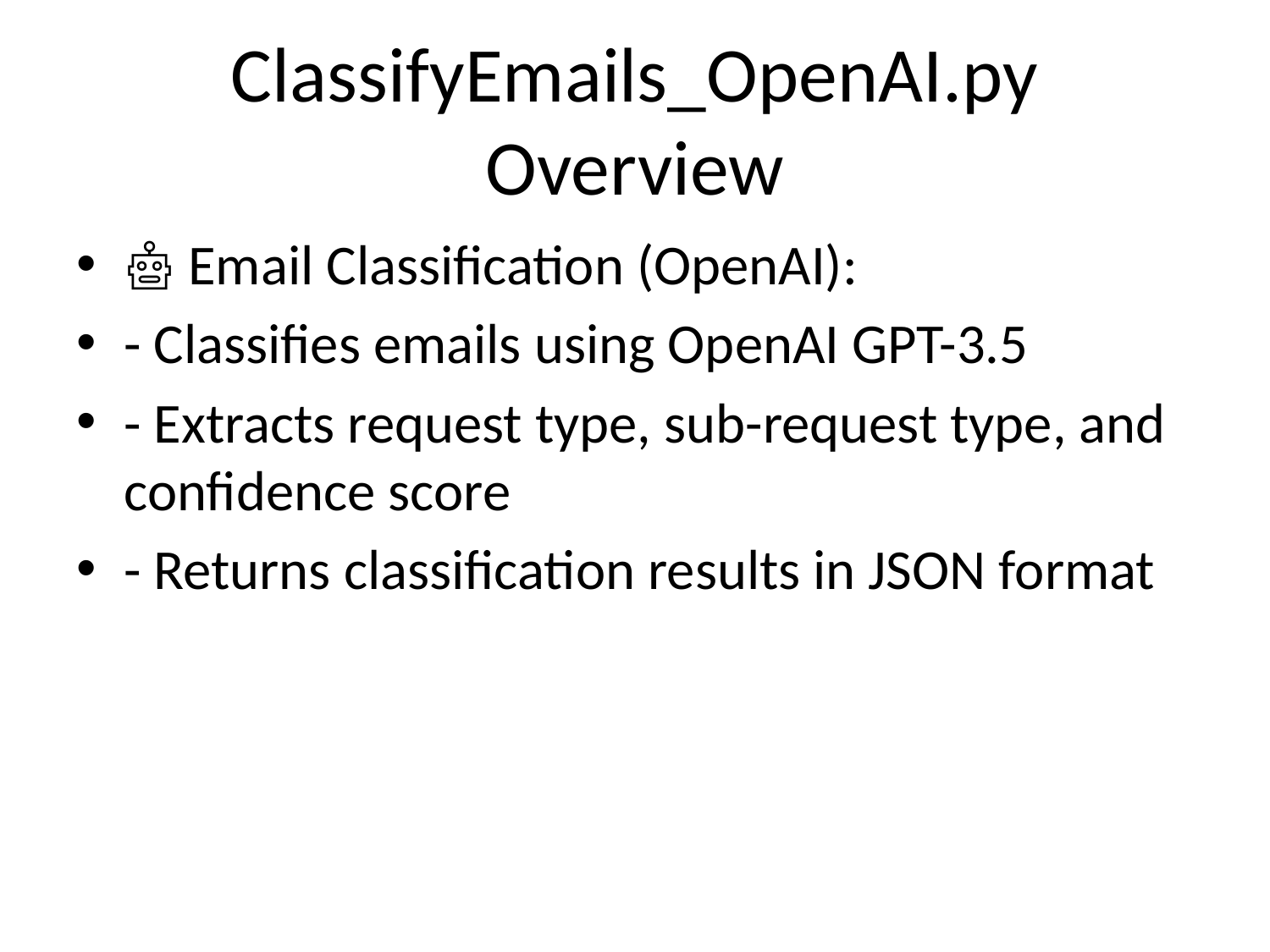

# ClassifyEmails_OpenAI.py Overview
🤖 Email Classification (OpenAI):
- Classifies emails using OpenAI GPT-3.5
- Extracts request type, sub-request type, and confidence score
- Returns classification results in JSON format